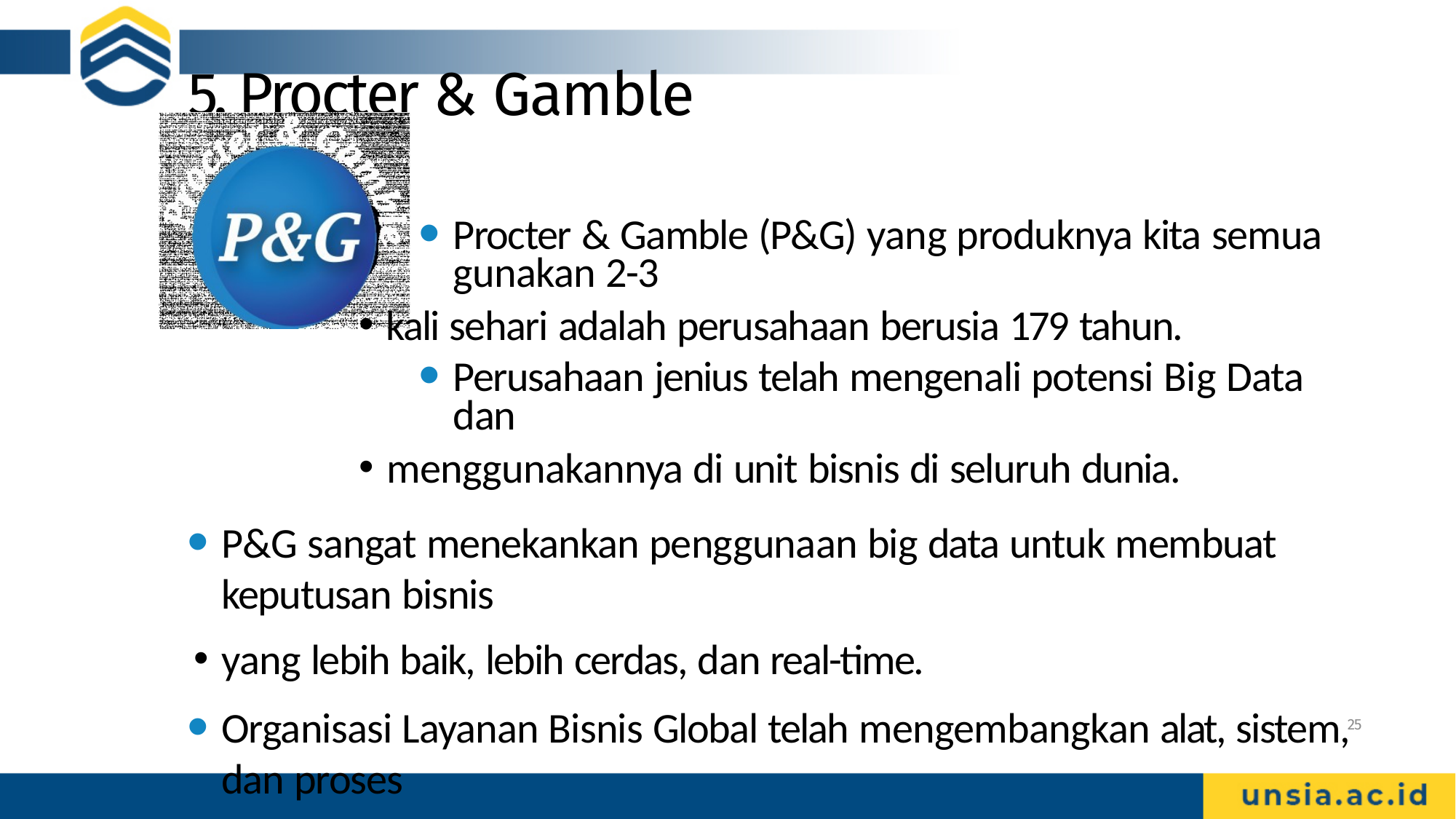

# 5. Procter & Gamble

Procter & Gamble (P&G) yang produknya kita semua gunakan 2-3
kali sehari adalah perusahaan berusia 179 tahun.
Perusahaan jenius telah mengenali potensi Big Data dan
menggunakannya di unit bisnis di seluruh dunia.
P&G sangat menekankan penggunaan big data untuk membuat keputusan bisnis
yang lebih baik, lebih cerdas, dan real-time.
Organisasi Layanan Bisnis Global telah mengembangkan alat, sistem, dan proses
untuk memberi manajer akses langsung ke data terbaru dan analitik tingkat lanjut.
Oleh karena itu P&G menjadi perusahaan tertua, yang masih memegang pangsa
pasar yang besar meskipun memiliki banyak perusahaan baru.
25